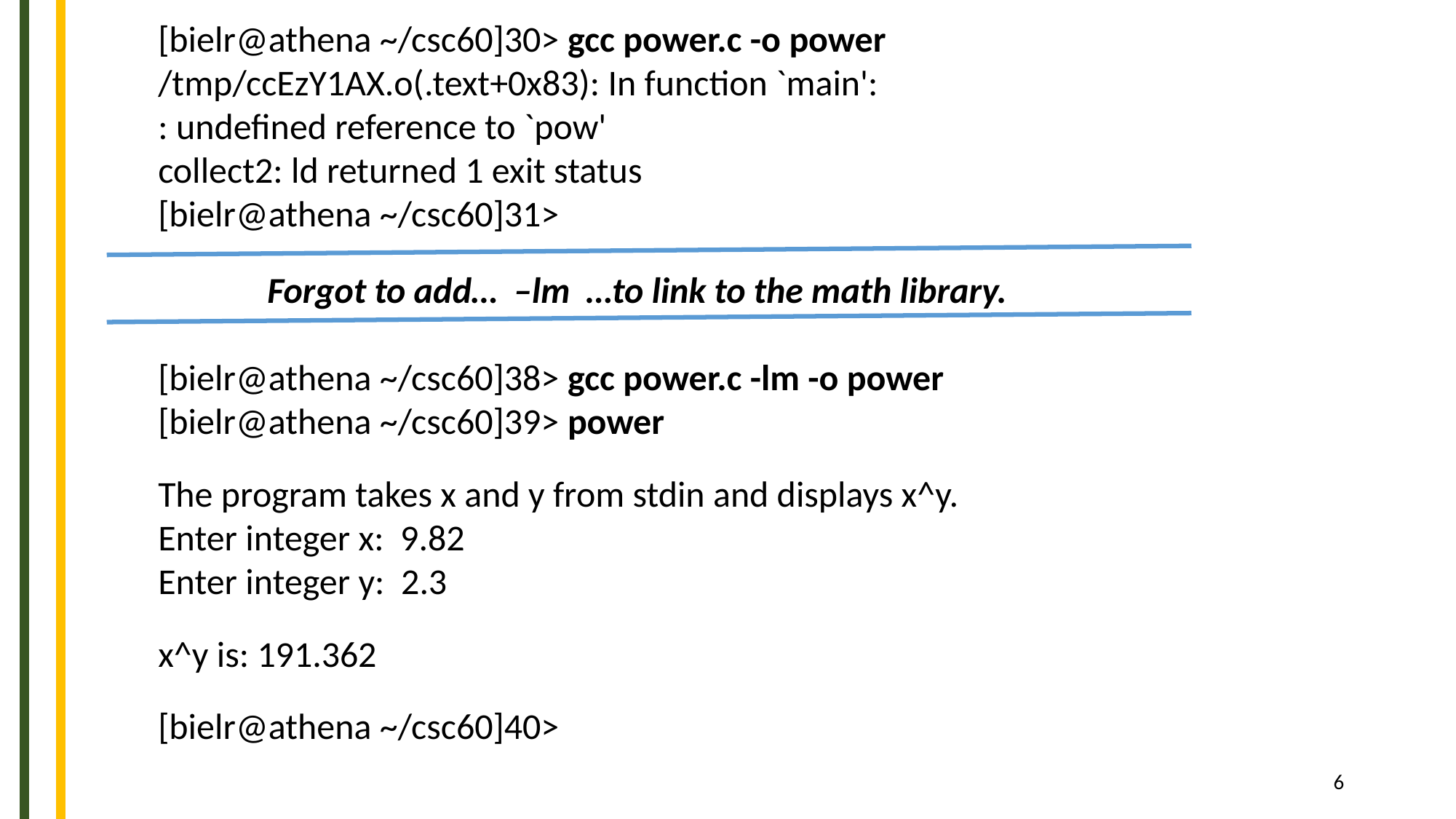

[bielr@athena ~/csc60]30> gcc power.c -o power
/tmp/ccEzY1AX.o(.text+0x83): In function `main':
: undefined reference to `pow'
collect2: ld returned 1 exit status
[bielr@athena ~/csc60]31>

	Forgot to add…  –lm  …to link to the math library.

[bielr@athena ~/csc60]38> gcc power.c -lm -o power
[bielr@athena ~/csc60]39> power

The program takes x and y from stdin and displays x^y.
Enter integer x:  9.82
Enter integer y:  2.3

x^y is: 191.362

[bielr@athena ~/csc60]40>

6